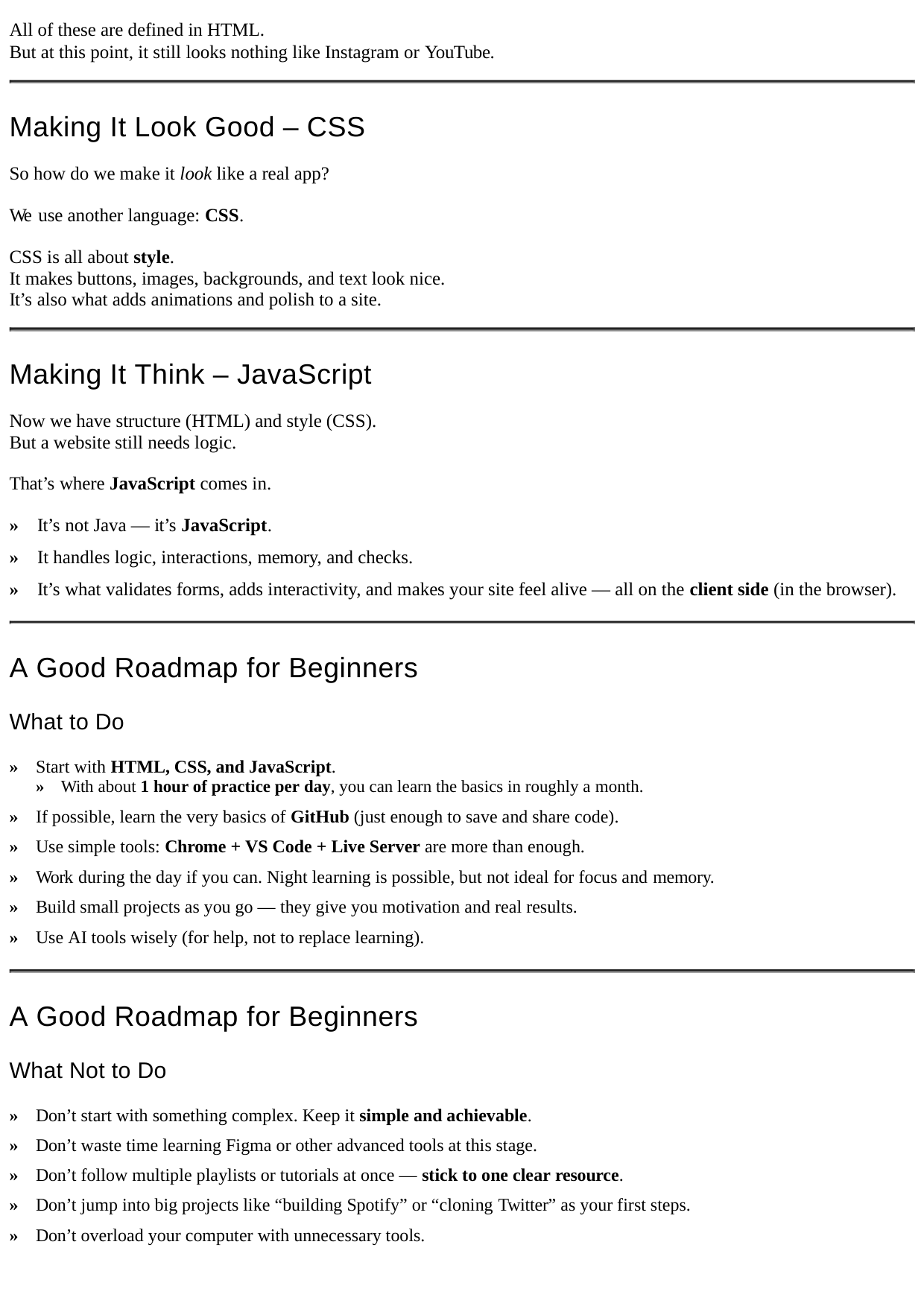

All of these are defined in HTML.
But at this point, it still looks nothing like Instagram or YouTube.

Making It Look Good – CSS
So how do we make it look like a real app?
We use another language: CSS.
CSS is all about style.
It makes buttons, images, backgrounds, and text look nice.
It’s also what adds animations and polish to a site.

Making It Think – JavaScript
Now we have structure (HTML) and style (CSS).
But a website still needs logic.
That’s where JavaScript comes in.
» It’s not Java — it’s JavaScript.
» It handles logic, interactions, memory, and checks.
» It’s what validates forms, adds interactivity, and makes your site feel alive — all on the client side (in the browser).

A Good Roadmap for Beginners
What to Do
» Start with HTML, CSS, and JavaScript.
»
With about 1 hour of practice per day, you can learn the basics in roughly a month.
» If possible, learn the very basics of GitHub (just enough to save and share code).
» Use simple tools: Chrome + VS Code + Live Server are more than enough.
» Work during the day if you can. Night learning is possible, but not ideal for focus and memory.
» Build small projects as you go — they give you motivation and real results.
» Use AI tools wisely (for help, not to replace learning).

A Good Roadmap for Beginners
What Not to Do
» Don’t start with something complex. Keep it simple and achievable.
» Don’t waste time learning Figma or other advanced tools at this stage.
» Don’t follow multiple playlists or tutorials at once — stick to one clear resource.
» Don’t jump into big projects like “building Spotify” or “cloning Twitter” as your first steps.
» Don’t overload your computer with unnecessary tools.